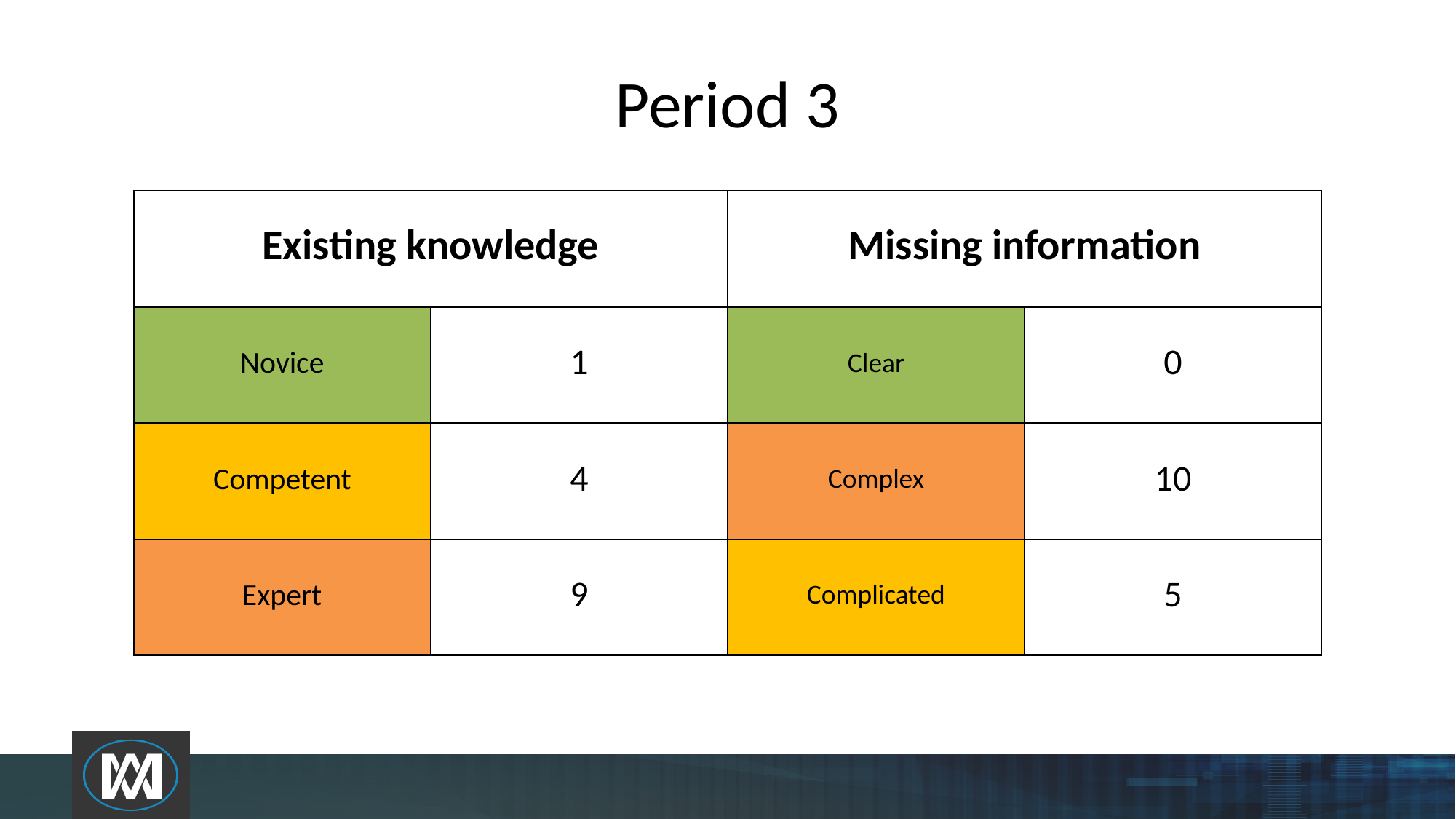

# Period 3
| Existing knowledge |  | Missing information |  |
| --- | --- | --- | --- |
| Novice | 1 | Clear | 0 |
| Competent | 4 | Complex | 10 |
| Expert | 9 | Complicated | 5 |